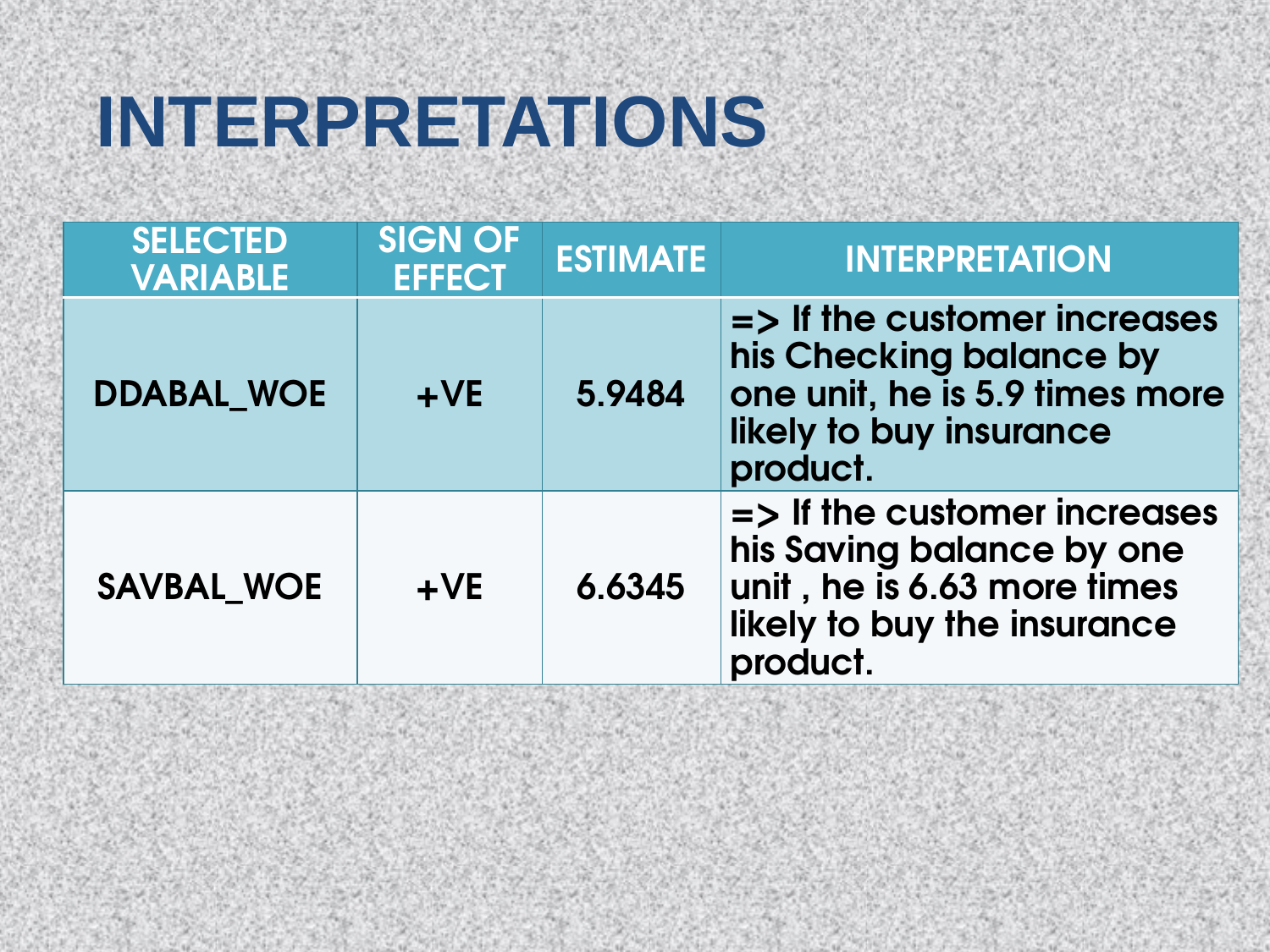

# INTERPRETATIONS
| SELECTED VARIABLE | SIGN OF EFFECT | ESTIMATE | INTERPRETATION |
| --- | --- | --- | --- |
| DDABAL\_WOE | +VE | 5.9484 | => If the customer increases his Checking balance by one unit, he is 5.9 times more likely to buy insurance product. |
| SAVBAL\_WOE | +VE | 6.6345 | => If the customer increases his Saving balance by one unit , he is 6.63 more times likely to buy the insurance product. |